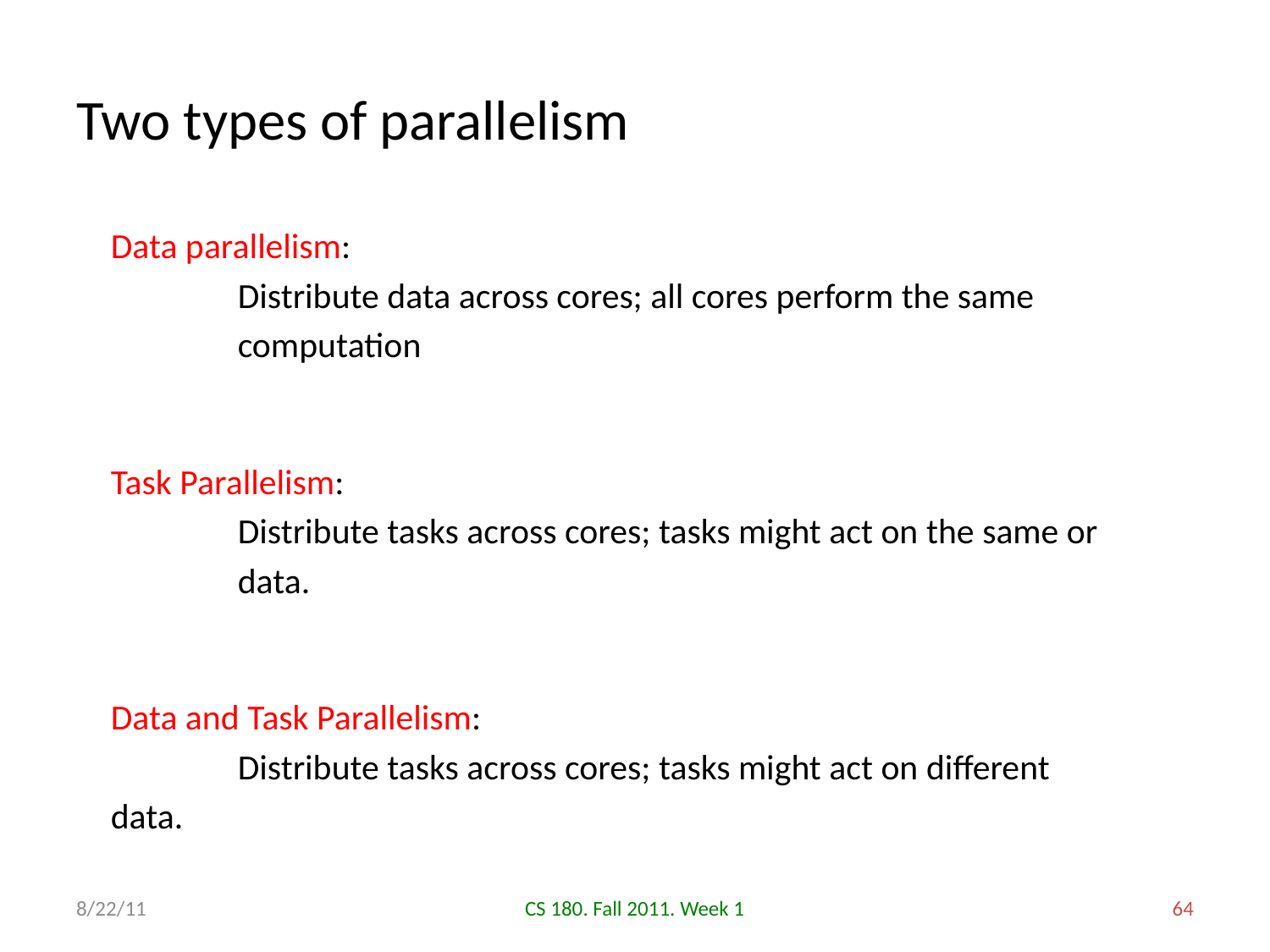

# Two types of parallelism
Data parallelism:
	Distribute data across cores; all cores perform the same 	computation
Task Parallelism:
	Distribute tasks across cores; tasks might act on the same or 	data.
Data and Task Parallelism:
	Distribute tasks across cores; tasks might act on different data.
8/22/11
CS 180. Fall 2011. Week 1
64